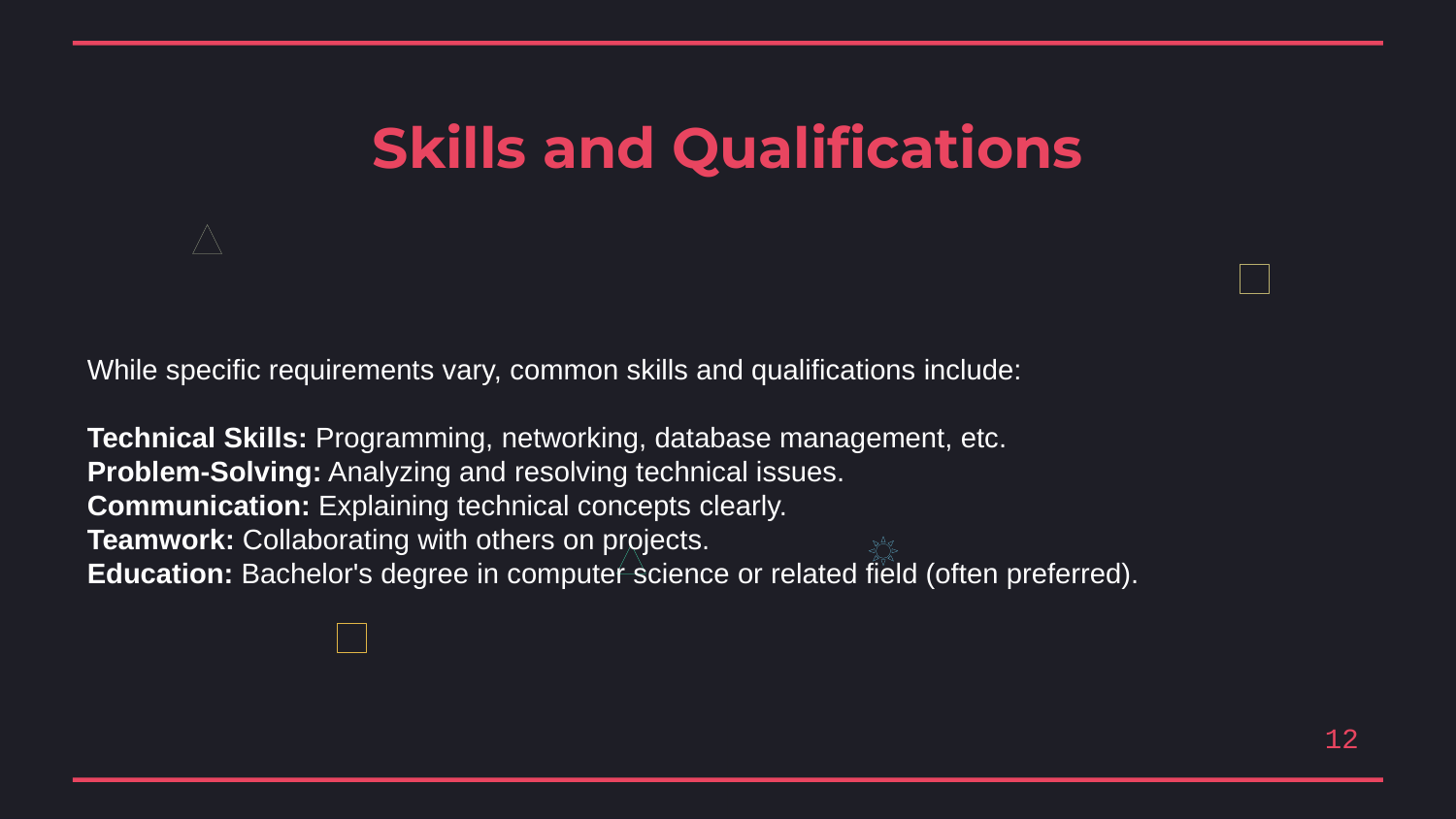

Skills and Qualifications

While specific requirements vary, common skills and qualifications include:

Technical Skills: Programming, networking, database management, etc.
Problem-Solving: Analyzing and resolving technical issues.
Communication: Explaining technical concepts clearly.
Teamwork: Collaborating with others on projects.
Education: Bachelor's degree in computer science or related field (often preferred).

12